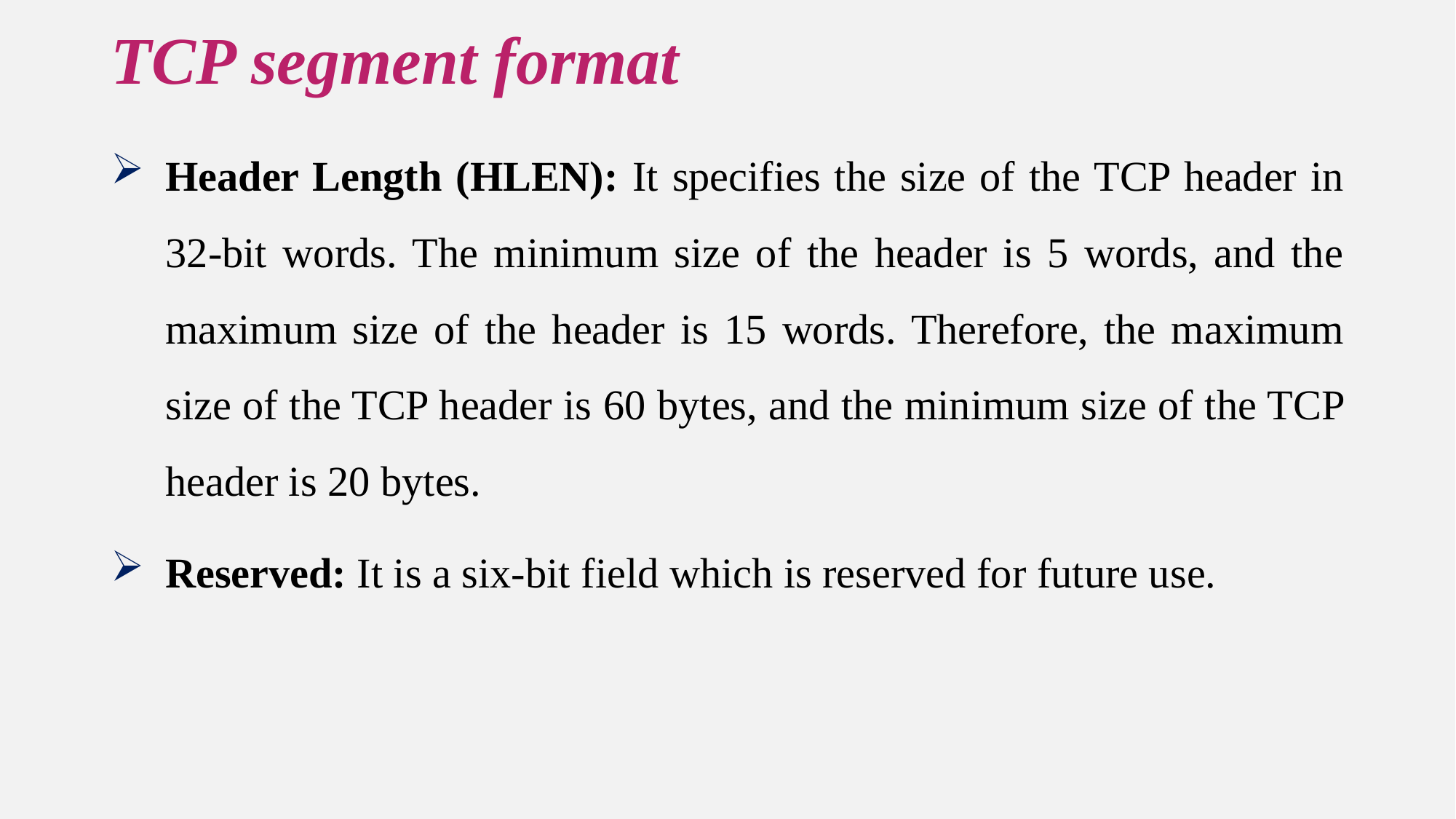

# TCP segment format
Header Length (HLEN): It specifies the size of the TCP header in 32-bit words. The minimum size of the header is 5 words, and the maximum size of the header is 15 words. Therefore, the maximum size of the TCP header is 60 bytes, and the minimum size of the TCP header is 20 bytes.
Reserved: It is a six-bit field which is reserved for future use.